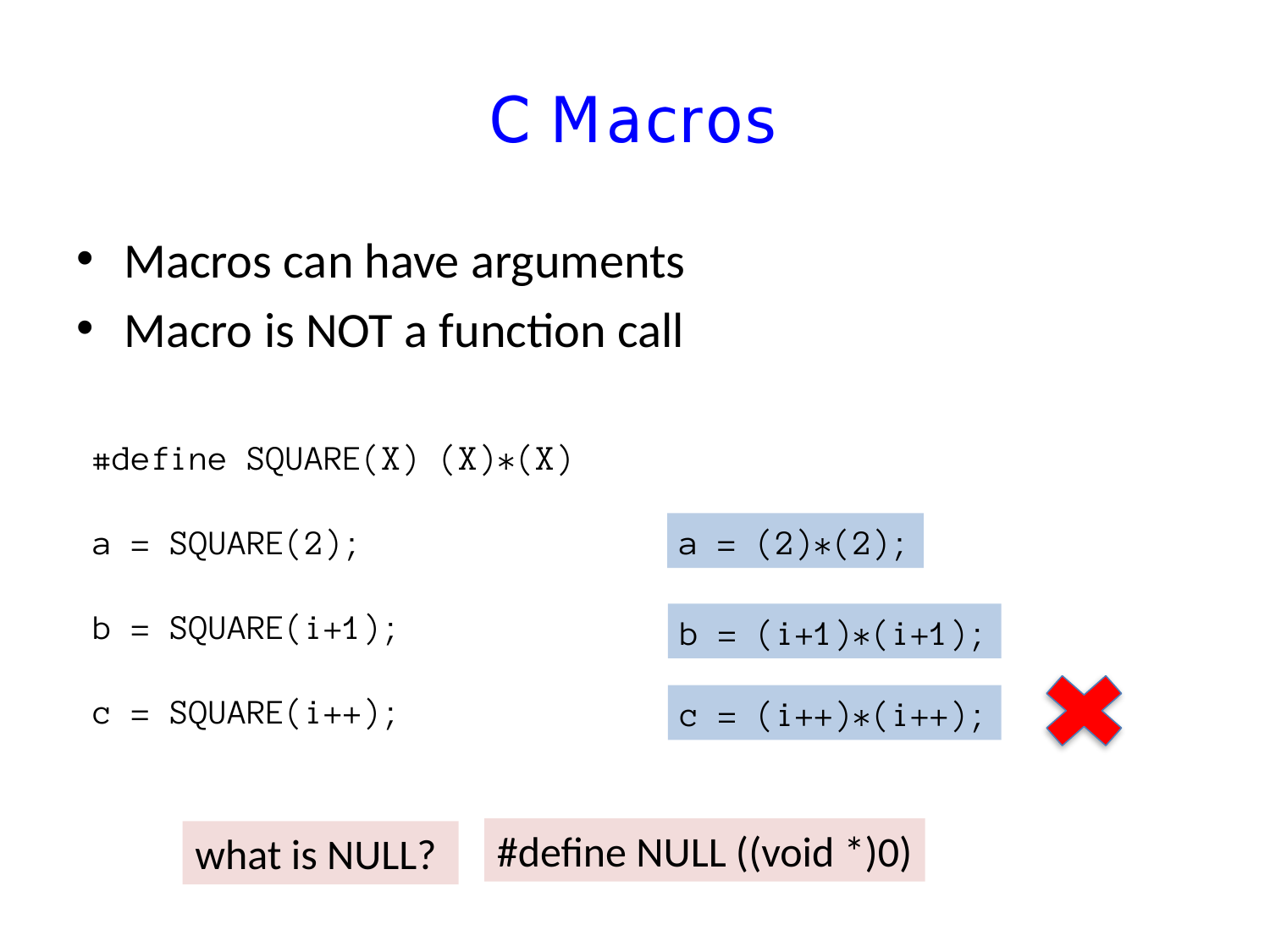

# C Macros
Macros can have arguments
Macro is NOT a function call
#define SQUARE(X) (X)*(X)

a = SQUARE(2);

b = SQUARE(i+1);

c = SQUARE(i++);
a = (2)*(2);
b = (i+1)*(i+1);

c = (i++)*(i++);
#define NULL ((void *)0)
what is NULL?